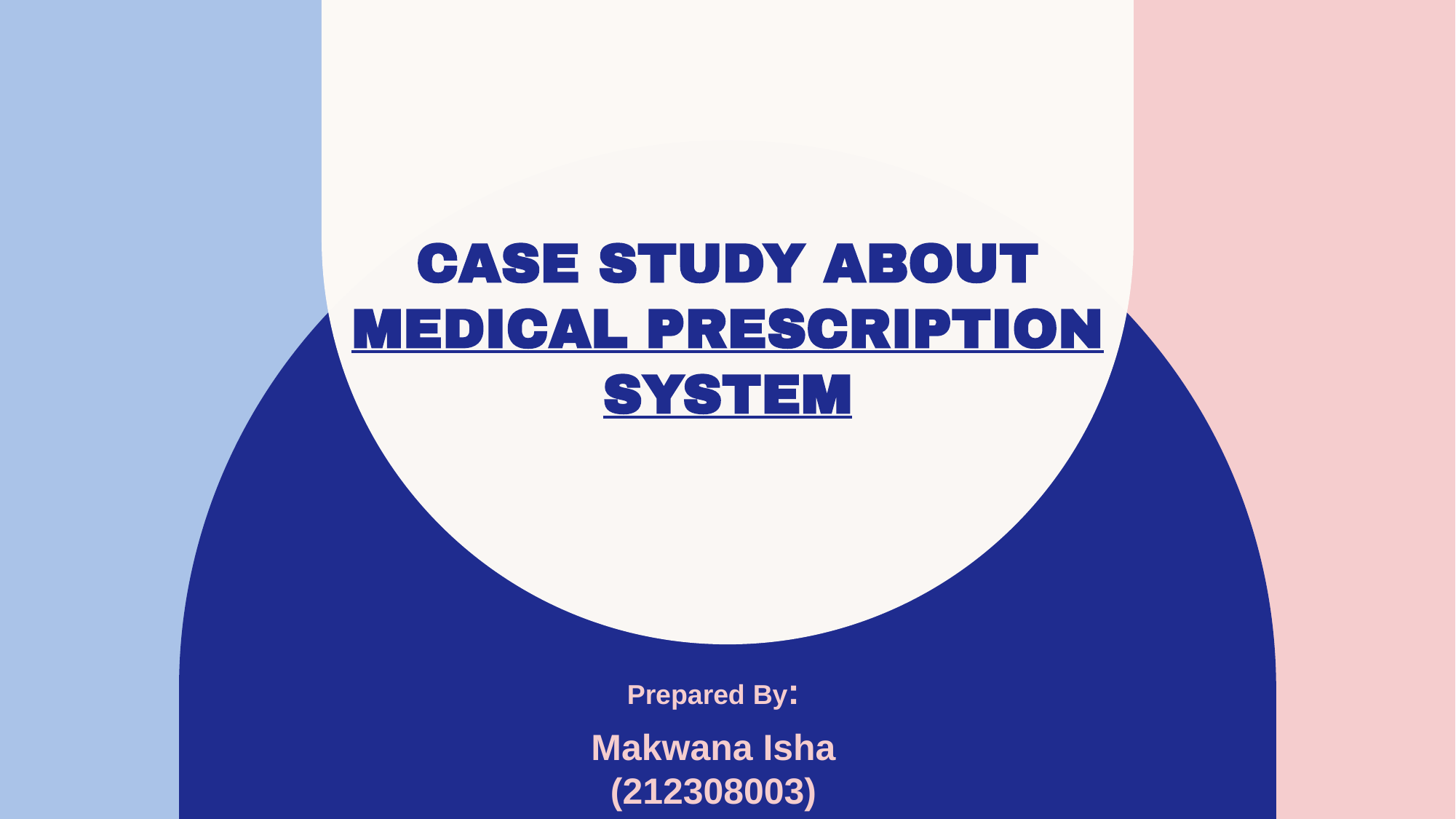

# Case study about medical prescription system
Prepared By:

Makwana Isha (212308003)